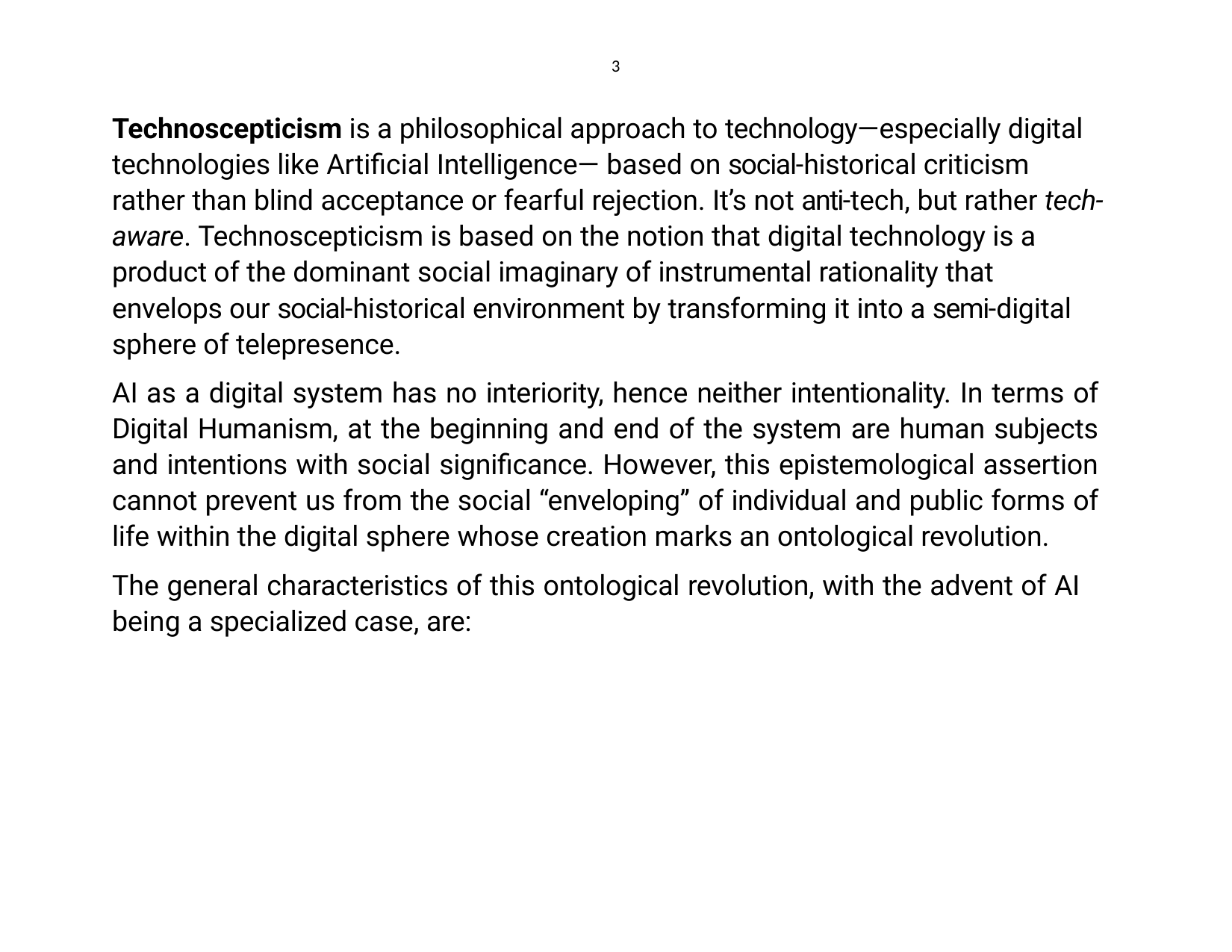

3
Technoscepticism is a philosophical approach to technology—especially digital technologies like Artificial Intelligence— based on social-historical criticism
rather than blind acceptance or fearful rejection. It’s not anti-tech, but rather tech- aware. Technoscepticism is based on the notion that digital technology is a product of the dominant social imaginary of instrumental rationality that envelops our social-historical environment by transforming it into a semi-digital sphere of telepresence.
AI as a digital system has no interiority, hence neither intentionality. In terms of Digital Humanism, at the beginning and end of the system are human subjects and intentions with social significance. However, this epistemological assertion cannot prevent us from the social “enveloping” of individual and public forms of life within the digital sphere whose creation marks an ontological revolution.
The general characteristics of this ontological revolution, with the advent of AI being a specialized case, are: